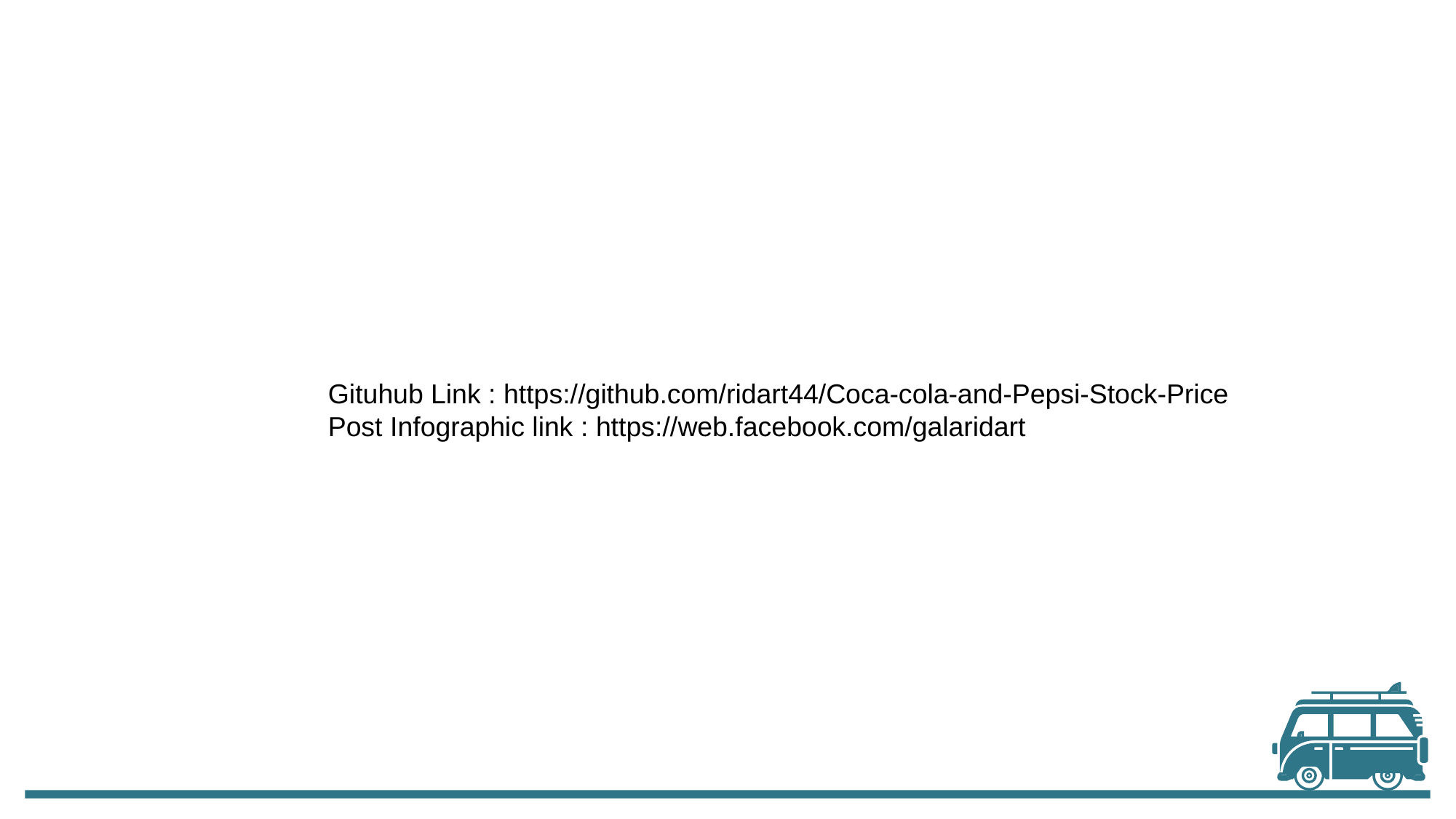

Gituhub Link : https://github.com/ridart44/Coca-cola-and-Pepsi-Stock-Price
Post Infographic link : https://web.facebook.com/galaridart